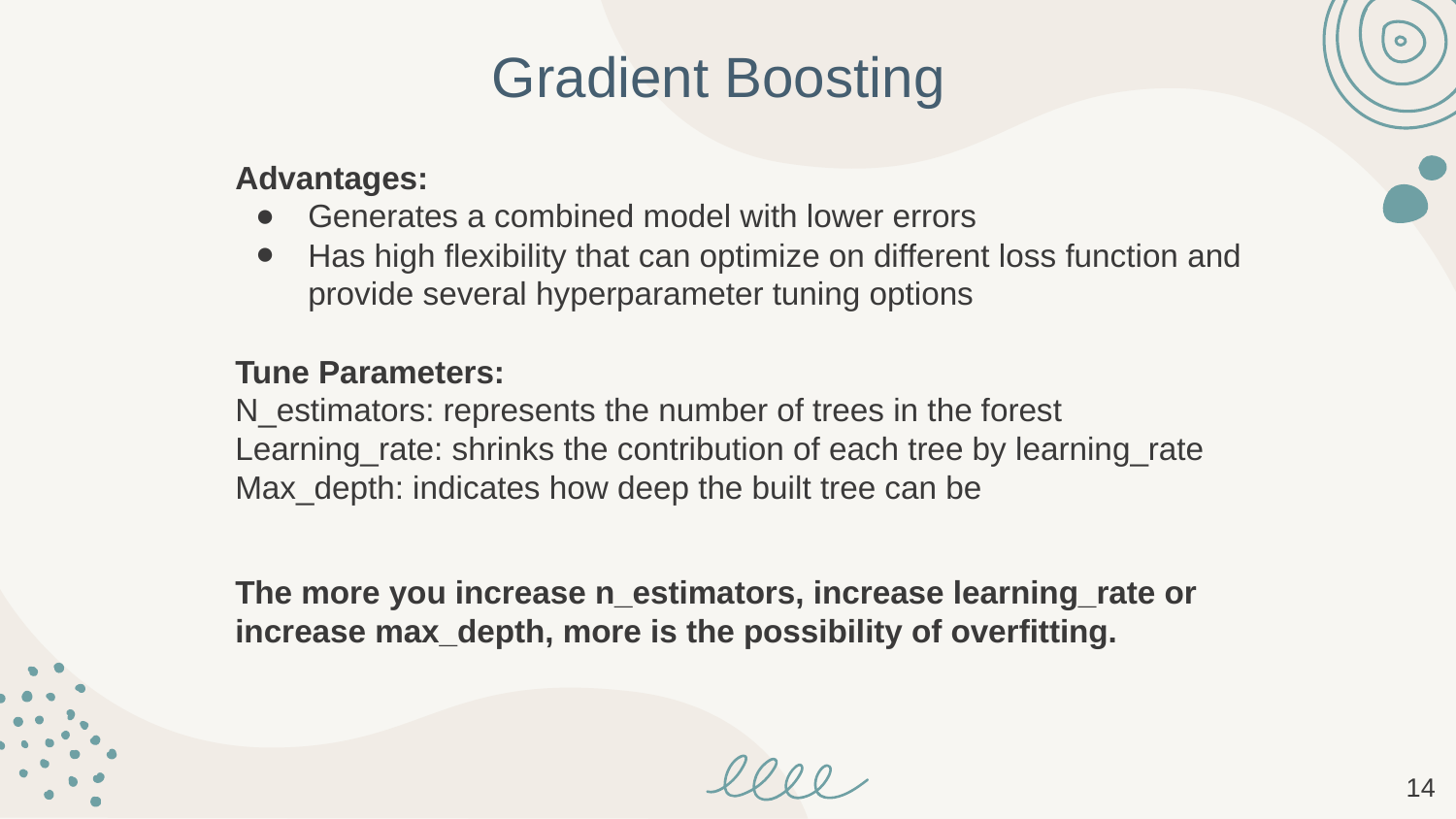

# Gradient Boosting

Advantages:
Generates a combined model with lower errors
Has high flexibility that can optimize on different loss function and provide several hyperparameter tuning options

Tune Parameters:
N_estimators: represents the number of trees in the forest
Learning_rate: shrinks the contribution of each tree by learning_rate
Max_depth: indicates how deep the built tree can be

The more you increase n_estimators, increase learning_rate or increase max_depth, more is the possibility of overfitting.
14